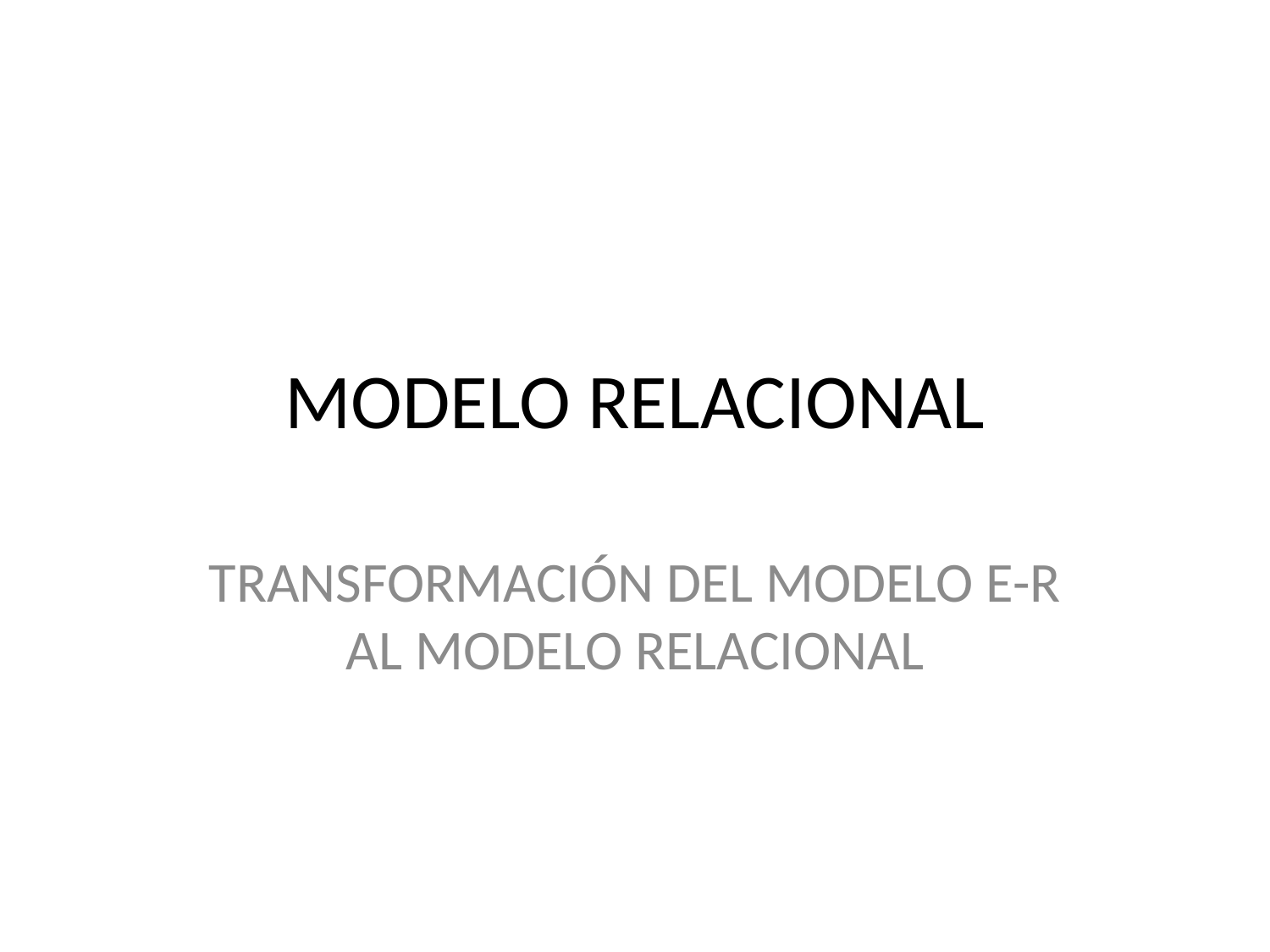

# MODELO RELACIONAL
TRANSFORMACIÓN DEL MODELO E-R AL MODELO RELACIONAL